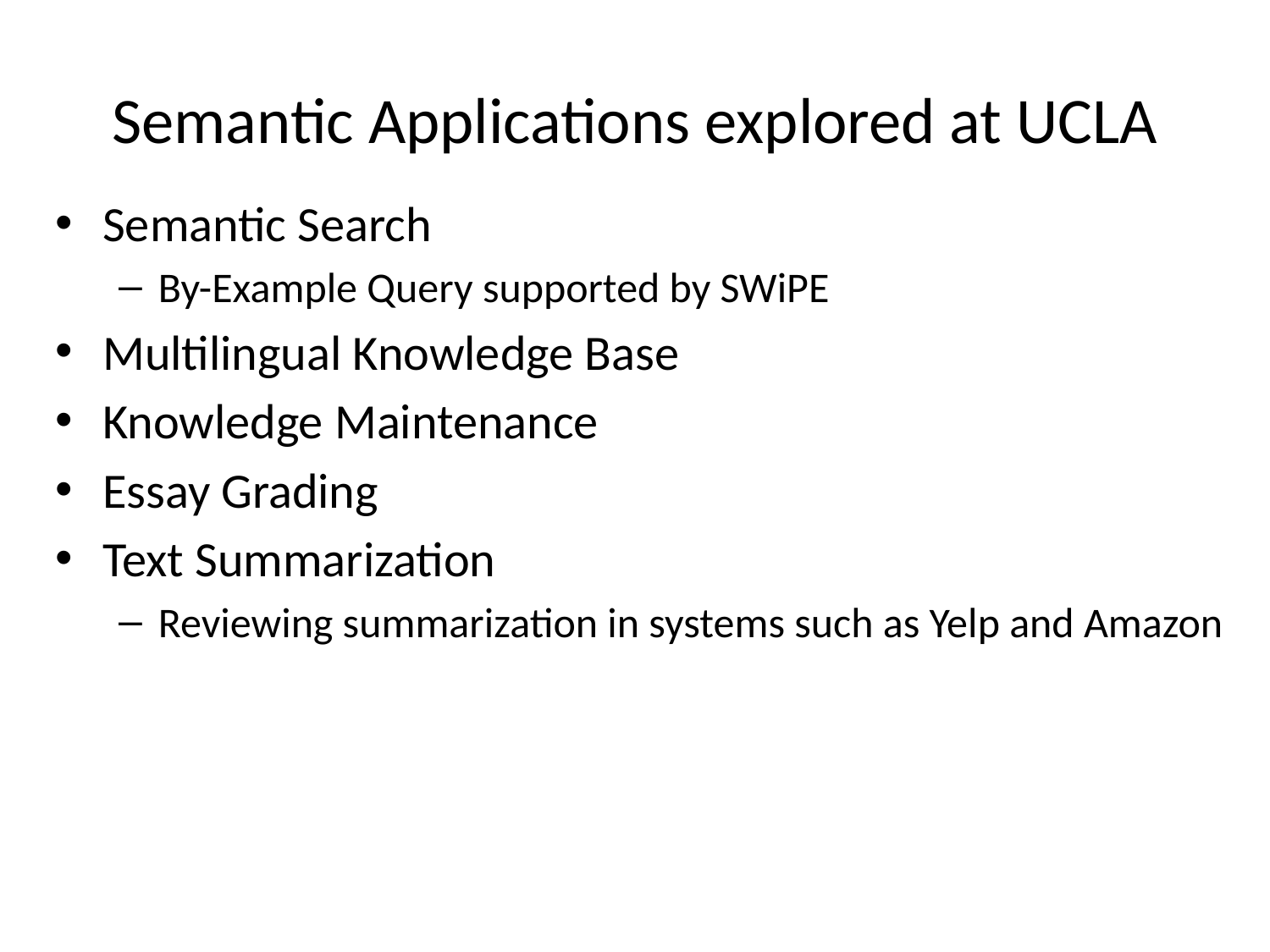

# Semantic Applications explored at UCLA
Semantic Search
By-Example Query supported by SWiPE
Multilingual Knowledge Base
Knowledge Maintenance
Essay Grading
Text Summarization
Reviewing summarization in systems such as Yelp and Amazon